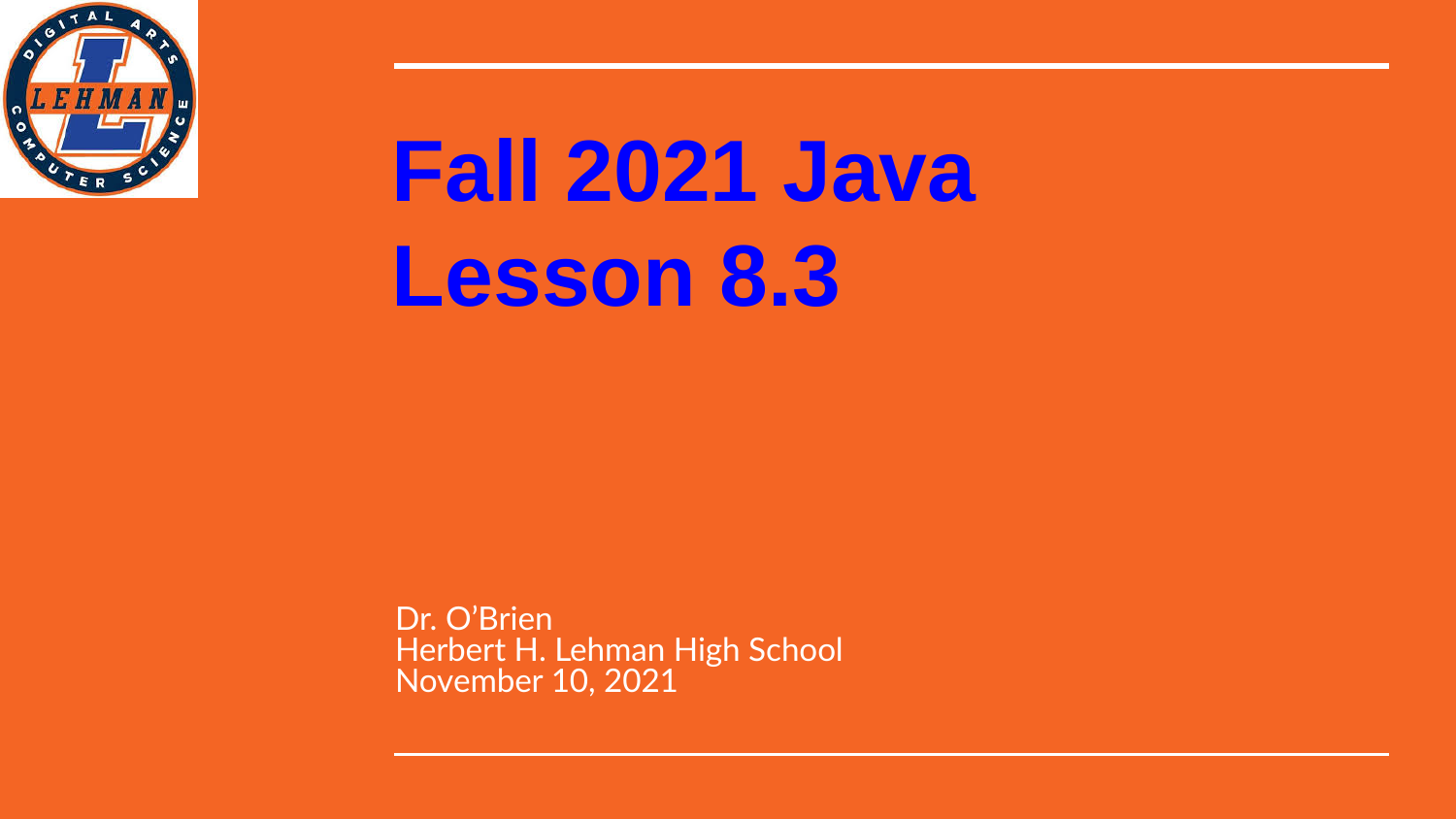

# Fall 2021 Java
Lesson 8.3
Dr. O’Brien
Herbert H. Lehman High School
November 10, 2021